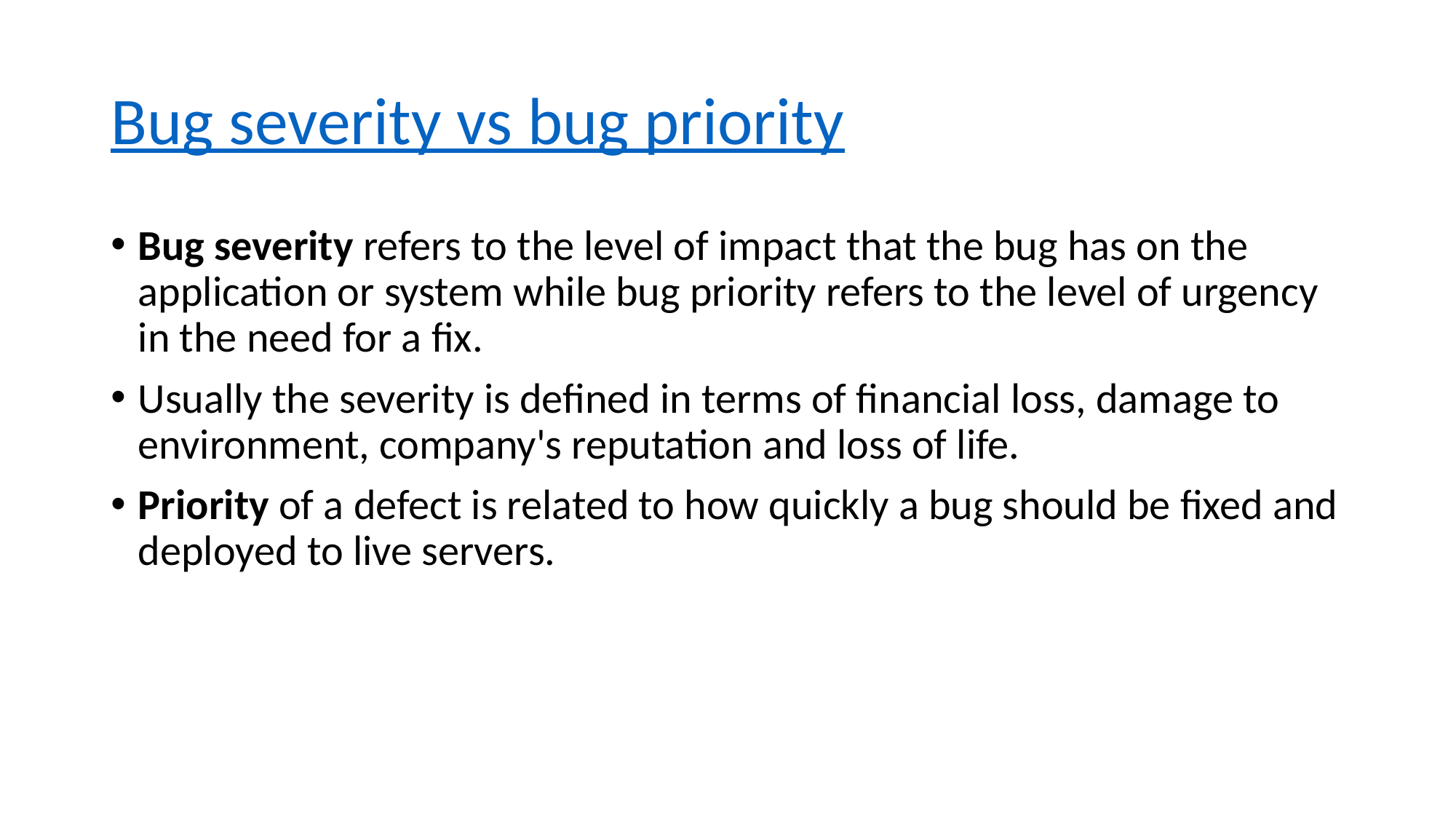

# Bug severity vs bug priority
Bug severity refers to the level of impact that the bug has on the application or system while bug priority refers to the level of urgency in the need for a fix.
Usually the severity is defined in terms of financial loss, damage to environment, company's reputation and loss of life.
Priority of a defect is related to how quickly a bug should be fixed and deployed to live servers.